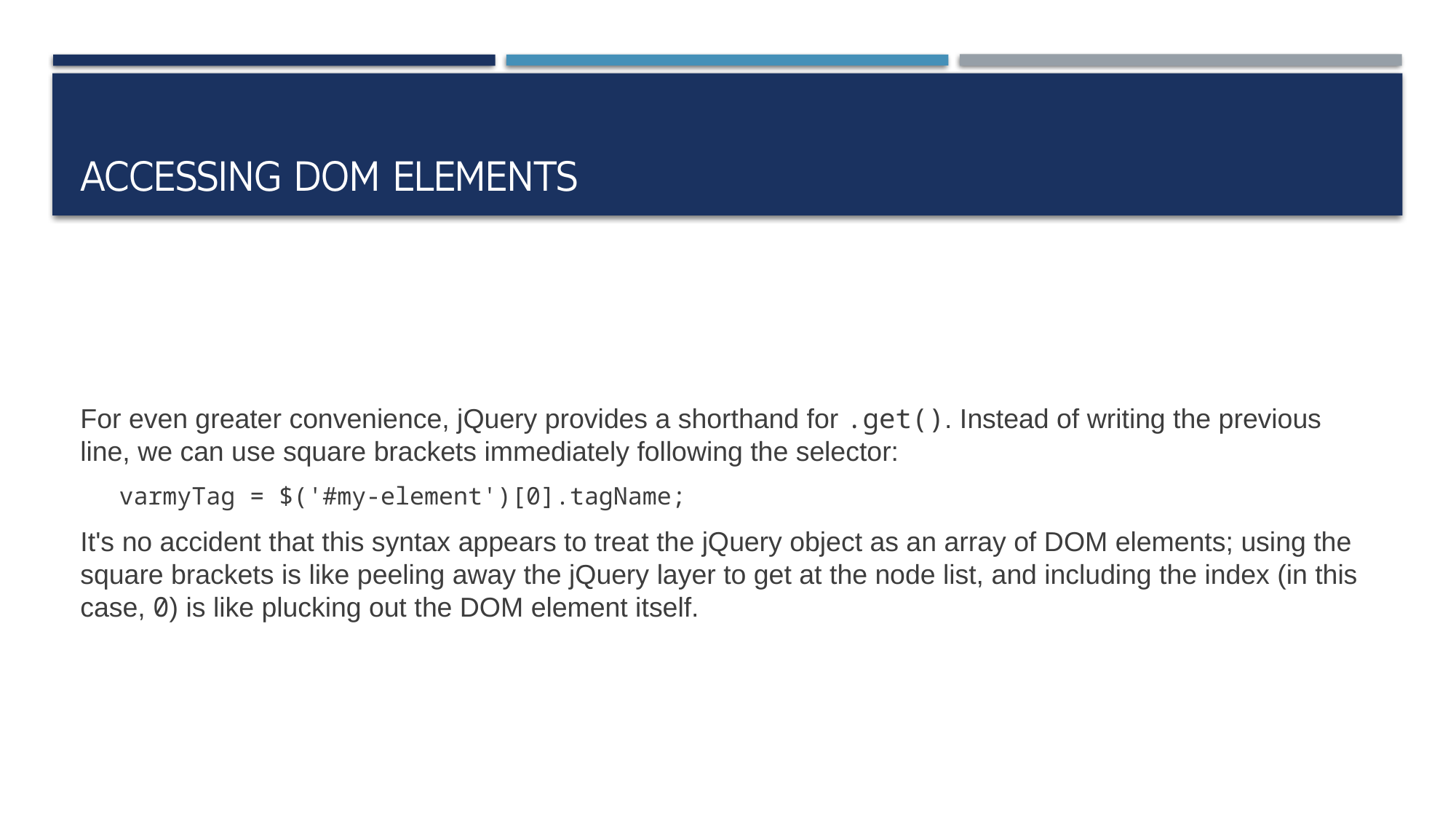

# Accessing DOM elements
For even greater convenience, jQuery provides a shorthand for .get(). Instead of writing the previous line, we can use square brackets immediately following the selector:
varmyTag = $('#my-element')[0].tagName;
It's no accident that this syntax appears to treat the jQuery object as an array of DOM elements; using the square brackets is like peeling away the jQuery layer to get at the node list, and including the index (in this case, 0) is like plucking out the DOM element itself.